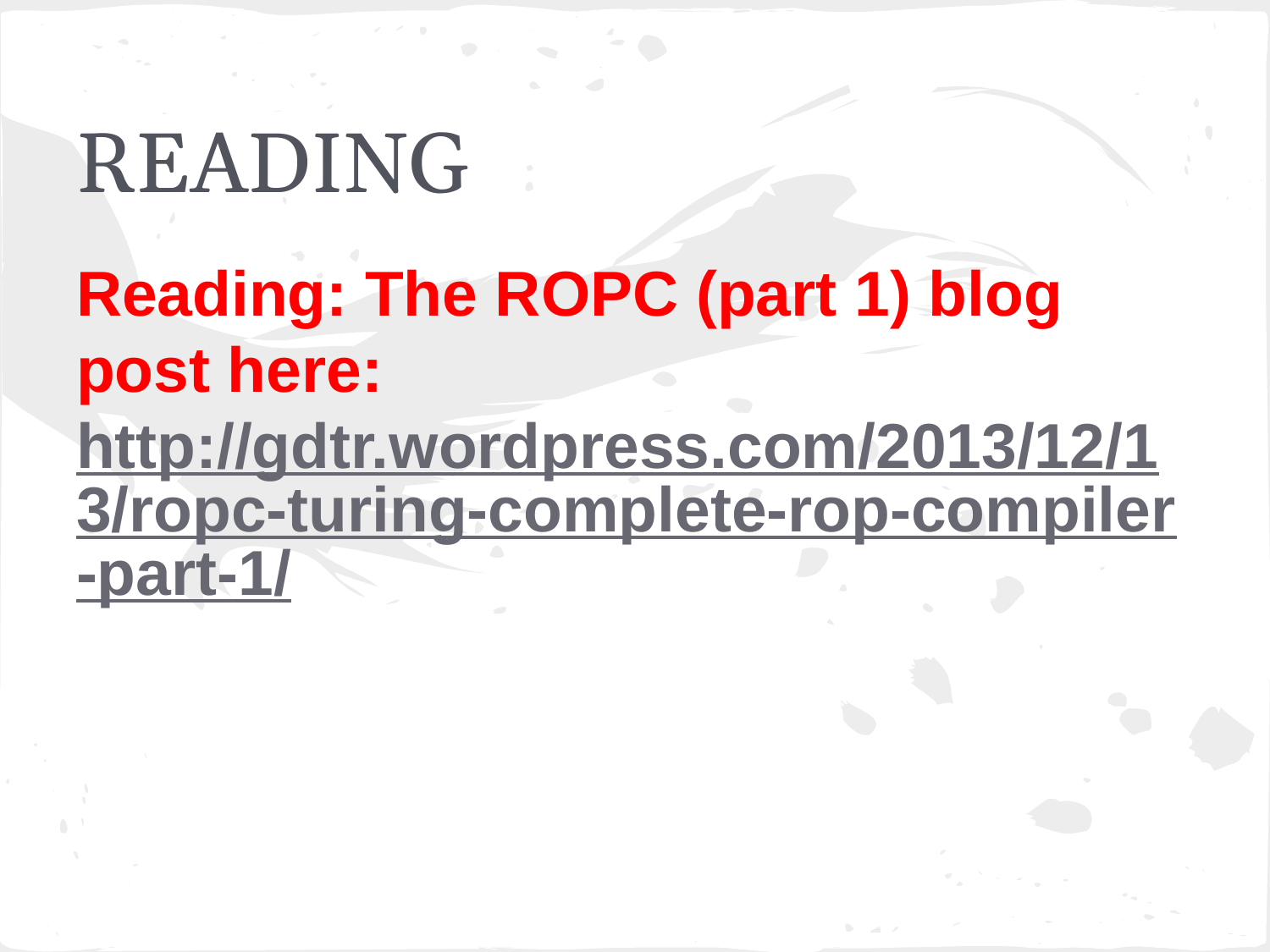

# READING
Reading: The ROPC (part 1) blog post here: http://gdtr.wordpress.com/2013/12/13/ropc-turing-complete-rop-compiler-part-1/